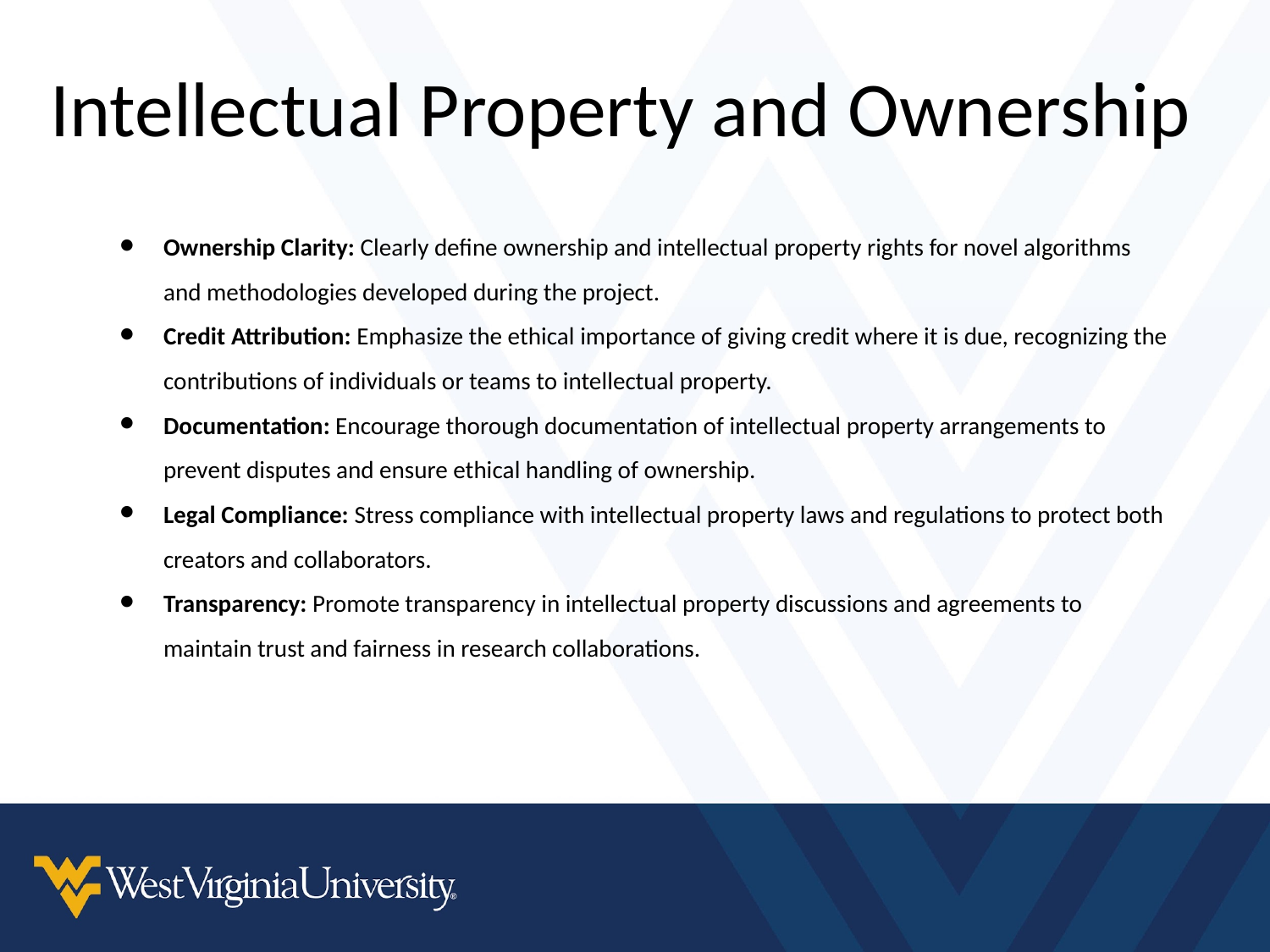

# Intellectual Property and Ownership
Ownership Clarity: Clearly define ownership and intellectual property rights for novel algorithms and methodologies developed during the project.
Credit Attribution: Emphasize the ethical importance of giving credit where it is due, recognizing the contributions of individuals or teams to intellectual property.
Documentation: Encourage thorough documentation of intellectual property arrangements to prevent disputes and ensure ethical handling of ownership.
Legal Compliance: Stress compliance with intellectual property laws and regulations to protect both creators and collaborators.
Transparency: Promote transparency in intellectual property discussions and agreements to maintain trust and fairness in research collaborations.